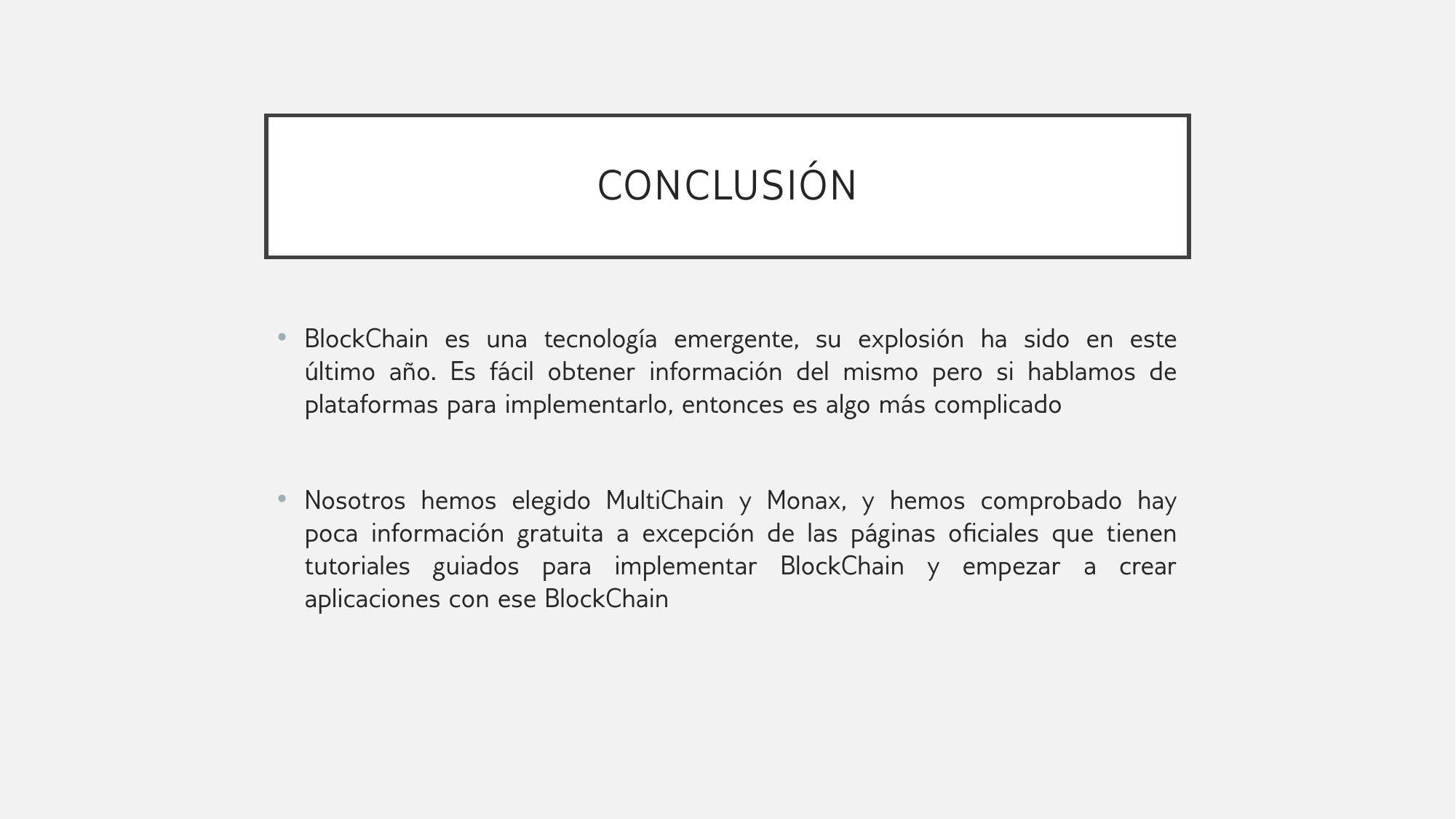

# Conclusión
BlockChain es una tecnología emergente, su explosión ha sido en este último año. Es fácil obtener información del mismo pero si hablamos de plataformas para implementarlo, entonces es algo más complicado

Nosotros hemos elegido MultiChain y Monax, y hemos comprobado hay poca información gratuita a excepción de las páginas oficiales que tienen tutoriales guiados para implementar BlockChain y empezar a crear aplicaciones con ese BlockChain